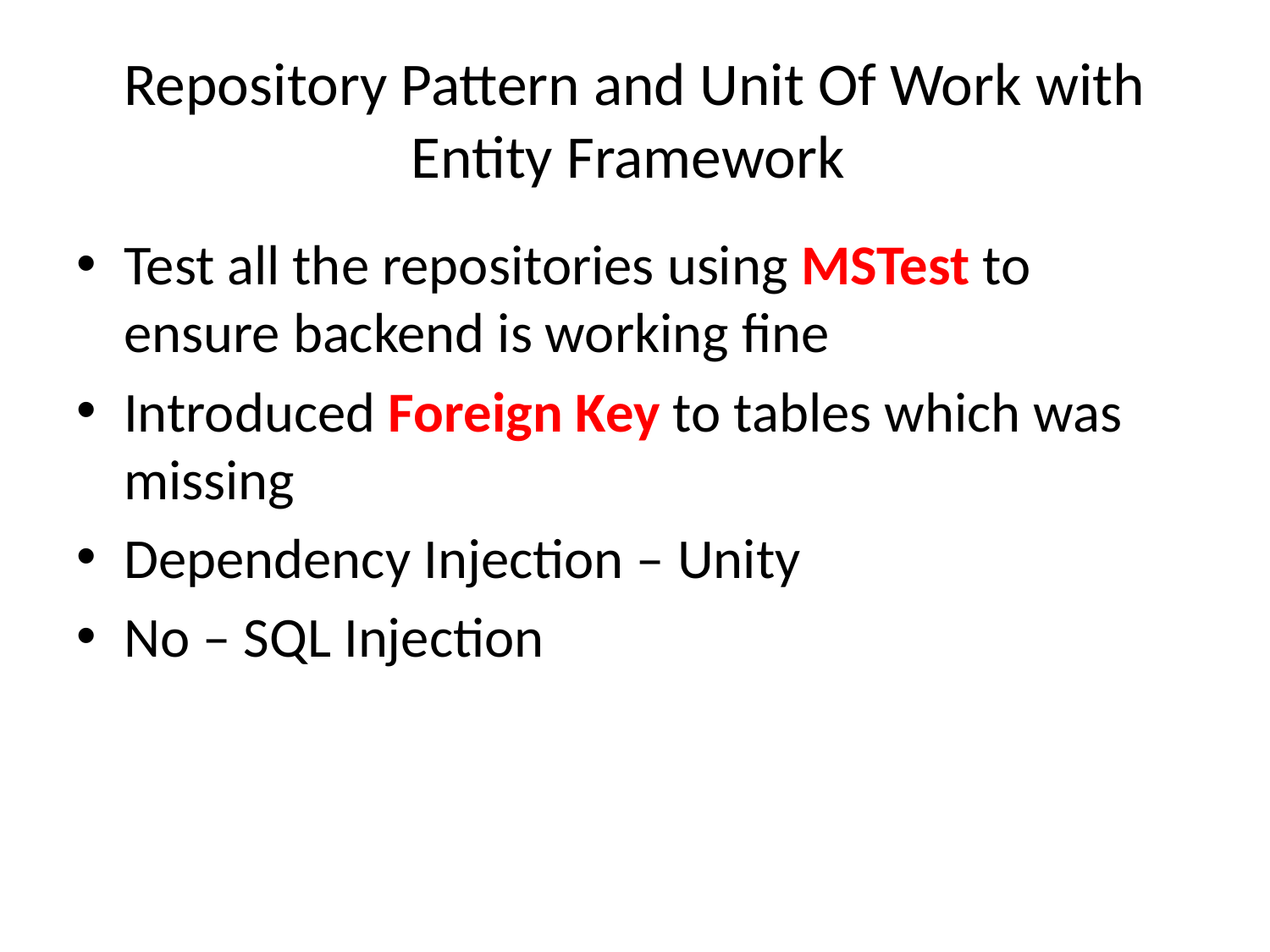

# Repository Pattern and Unit Of Work with Entity Framework
Test all the repositories using MSTest to ensure backend is working fine
Introduced Foreign Key to tables which was missing
Dependency Injection – Unity
No – SQL Injection